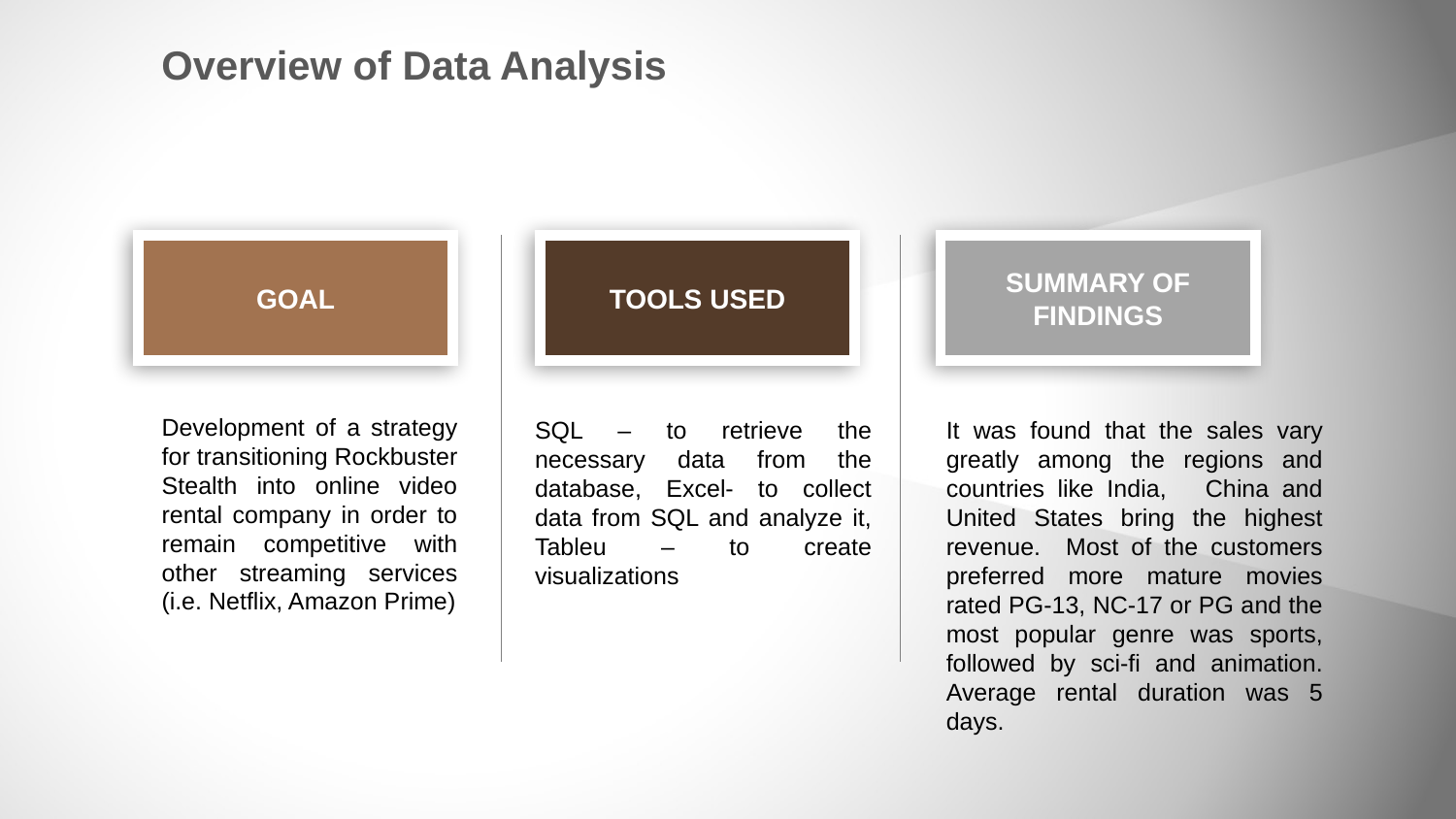

Overview of Data Analysis
GOAL
TOOLS USED
SUMMARY OF FINDINGS
Development of a strategy for transitioning Rockbuster Stealth into online video rental company in order to remain competitive with other streaming services (i.e. Netflix, Amazon Prime)
SQL – to retrieve the necessary data from the database, Excel- to collect data from SQL and analyze it, Tableu – to create visualizations
It was found that the sales vary greatly among the regions and countries like India,   China and United States bring the highest revenue.  Most of the customers preferred more mature movies rated PG-13, NC-17 or PG and the most popular genre was sports, followed by sci-fi and animation. Average rental duration was 5 days.